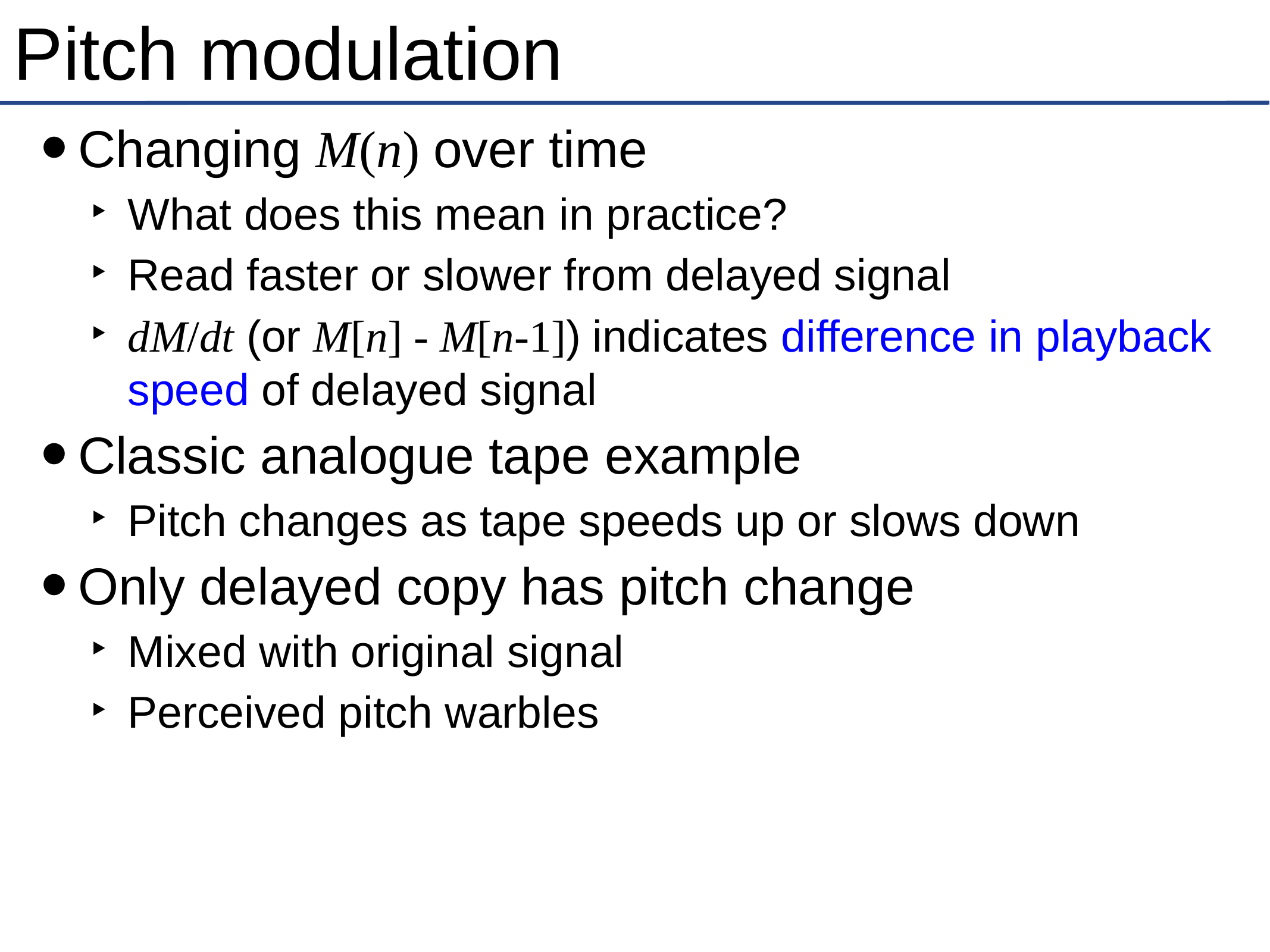

# Pitch modulation
Changing M(n) over time
What does this mean in practice?
Read faster or slower from delayed signal
dM/dt (or M[n] - M[n-1]) indicates difference in playback speed of delayed signal
Classic analogue tape example
Pitch changes as tape speeds up or slows down
Only delayed copy has pitch change
Mixed with original signal
Perceived pitch warbles